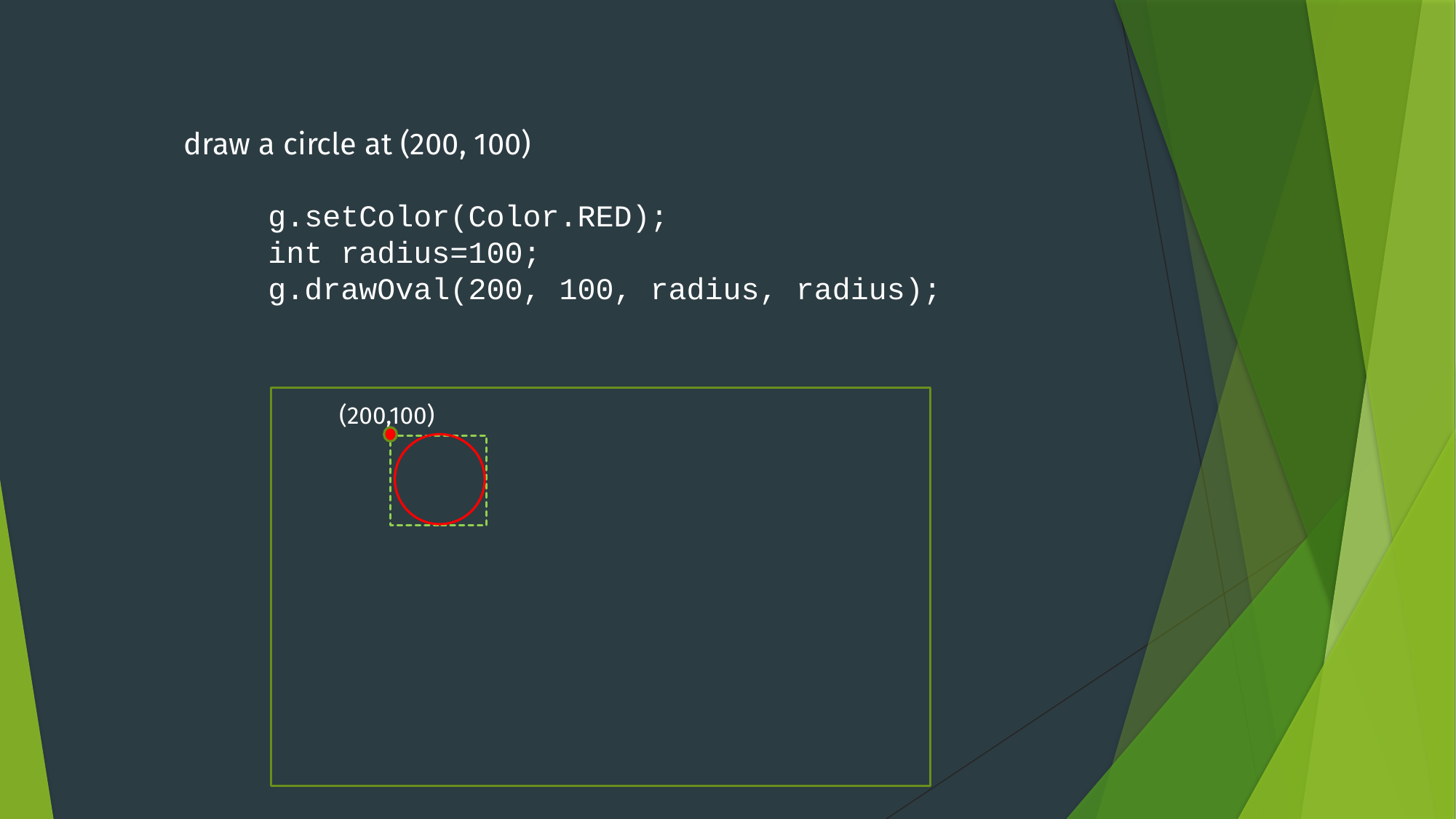

draw a circle at (200, 100)
g.setColor(Color.RED);
int radius=100;
g.drawOval(200, 100, radius, radius);

(200,100)